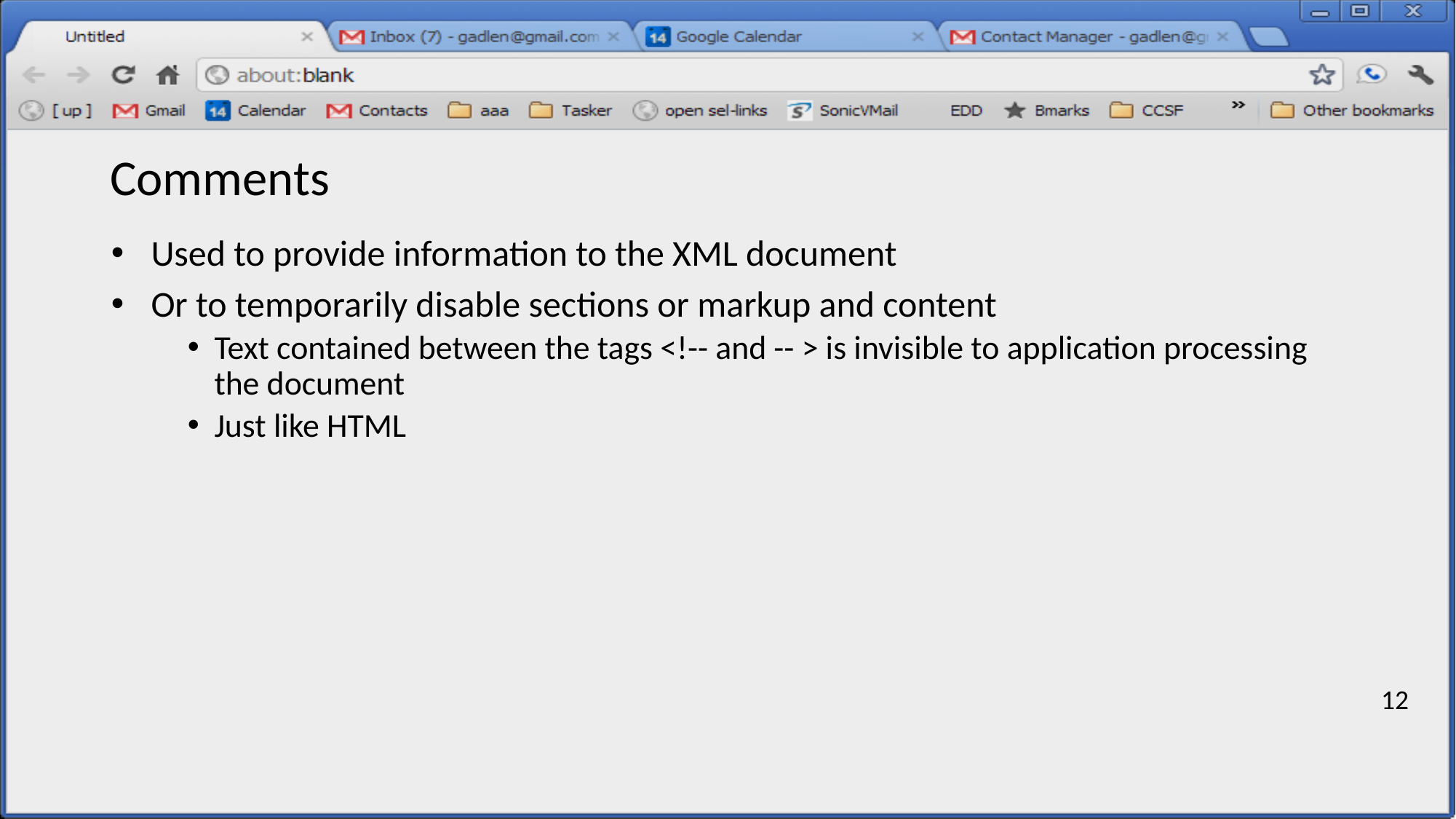

# Comments
Used to provide information to the XML document
Or to temporarily disable sections or markup and content
Text contained between the tags <!-- and -- > is invisible to application processing the document
Just like HTML
12